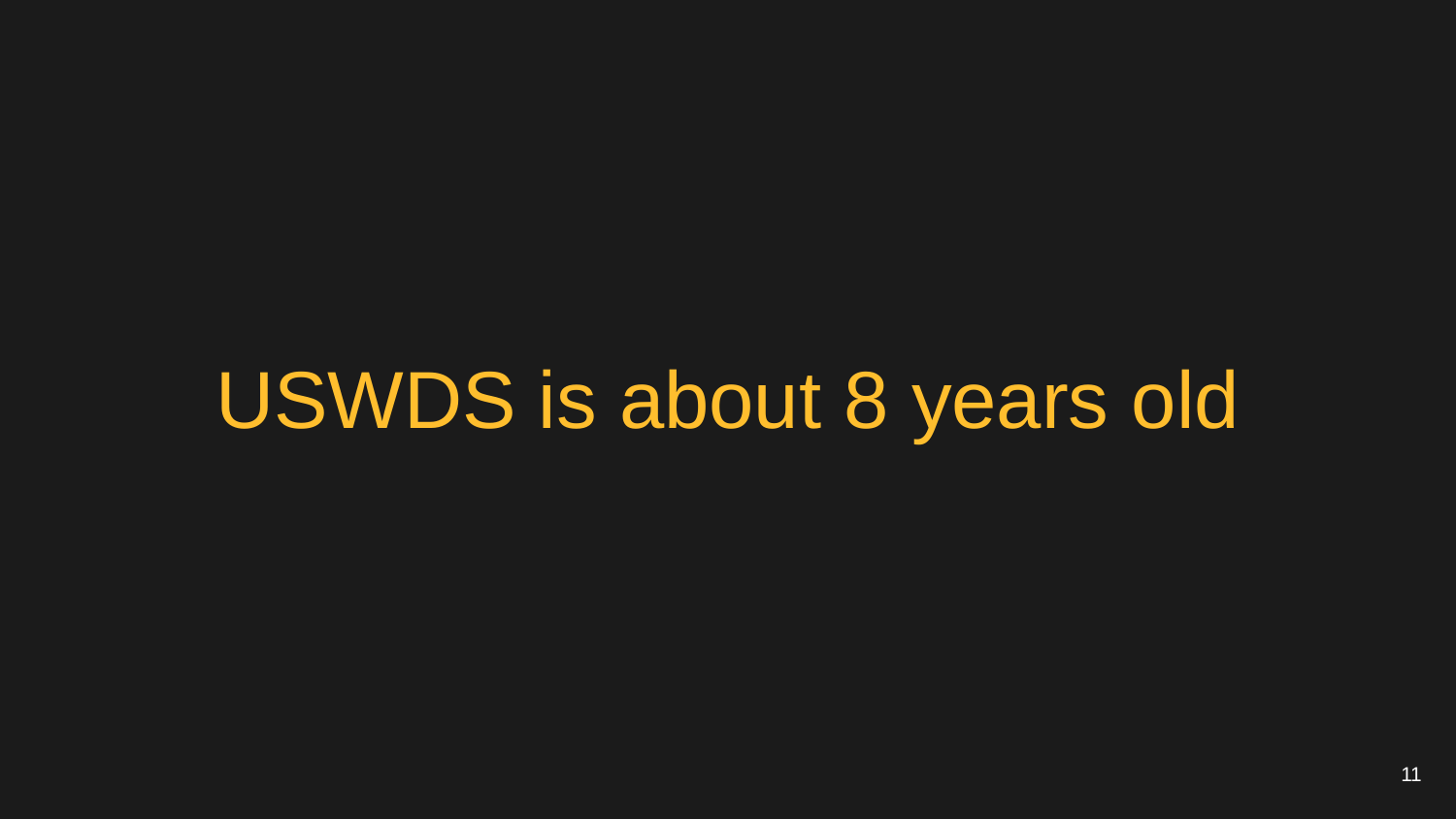

# USWDS is about 8 years old
11